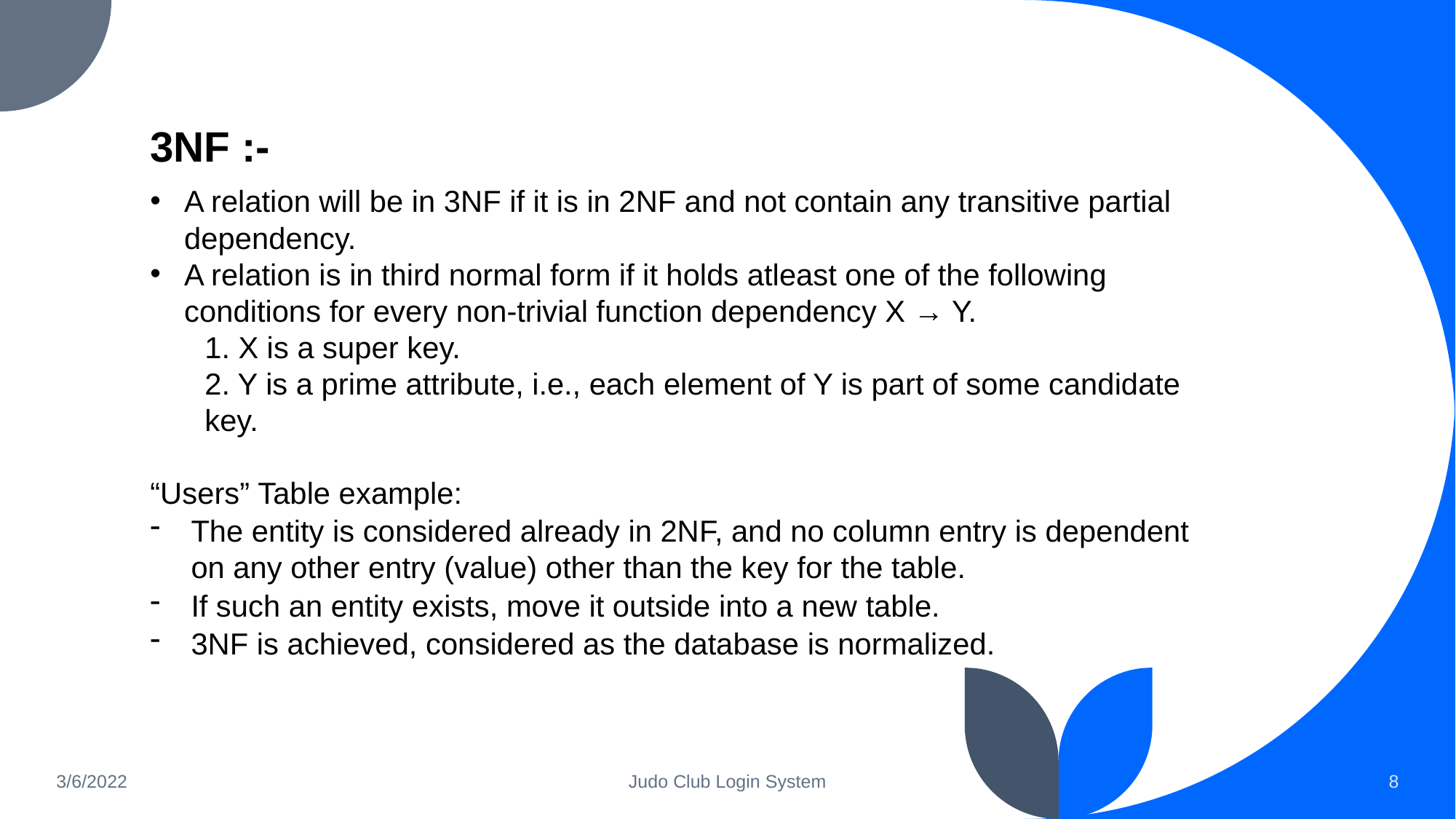

3NF :-
A relation will be in 3NF if it is in 2NF and not contain any transitive partial dependency.
A relation is in third normal form if it holds atleast one of the following conditions for every non-trivial function dependency X → Y.
1. X is a super key.
2. Y is a prime attribute, i.e., each element of Y is part of some candidate key.

“Users” Table example:
The entity is considered already in 2NF, and no column entry is dependent on any other entry (value) other than the key for the table.
If such an entity exists, move it outside into a new table.
3NF is achieved, considered as the database is normalized.

3/6/2022
Judo Club Login System
8